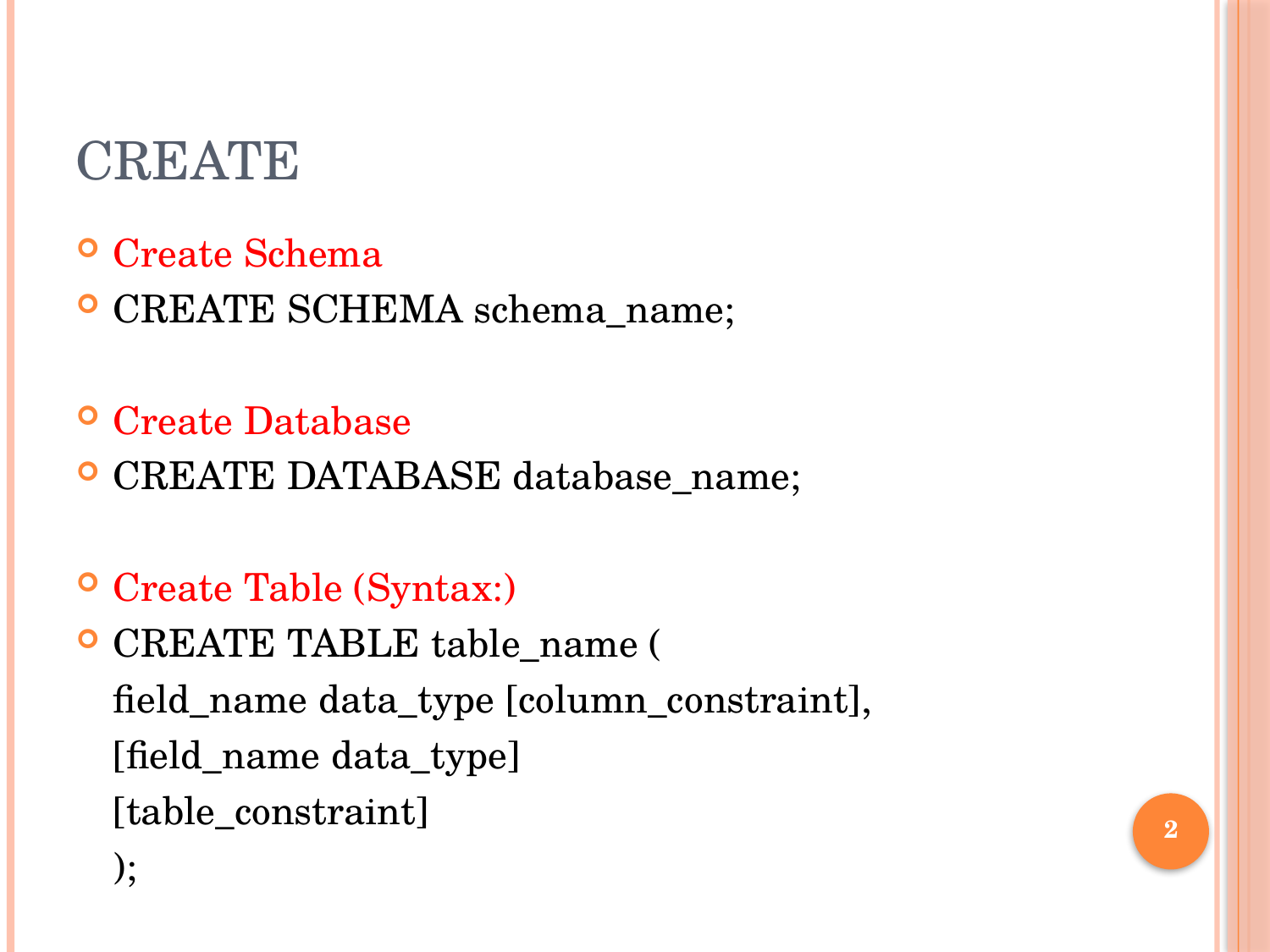

# Create
Create Schema
Create schema schema_name;

Create Database
Create database database_name;

Create Table (Syntax:)
CREATE TABLE table_name (
	field_name data_type [column_constraint],
	[field_name data_type]
	[table_constraint]
	);

2